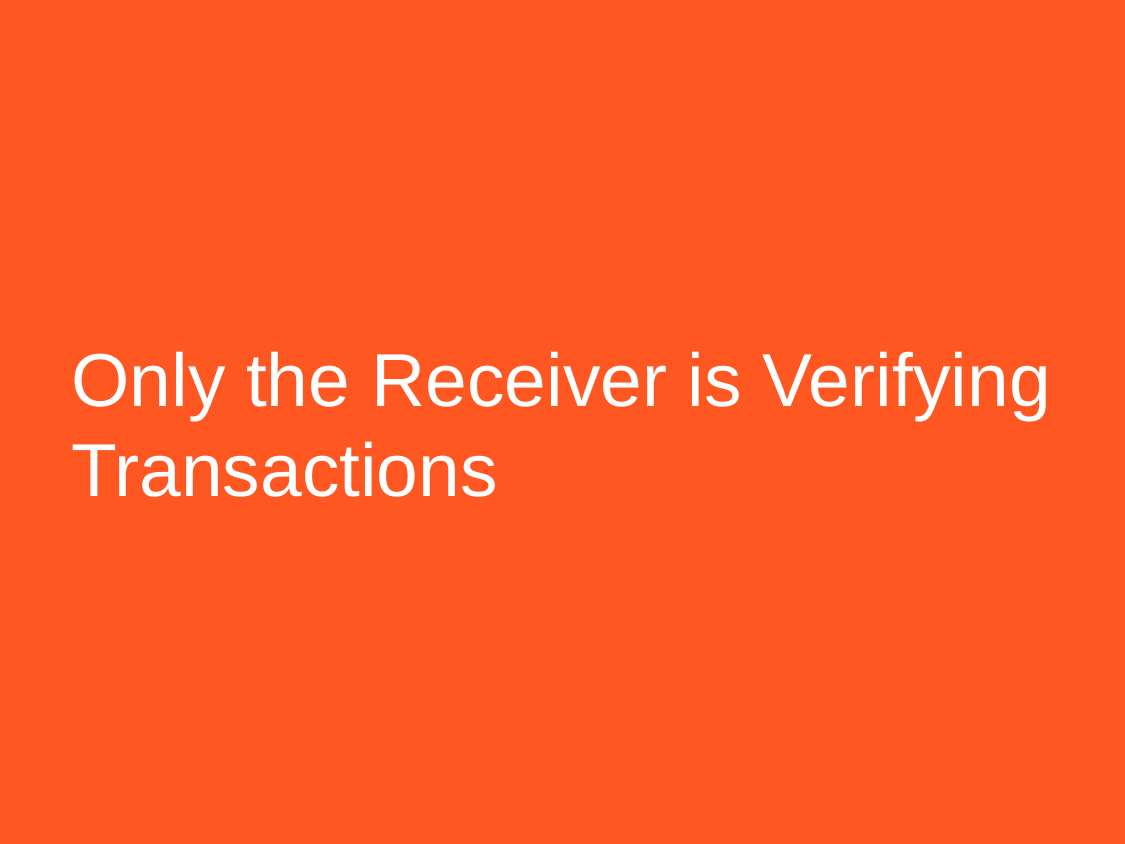

# Only the Receiver is Verifying Transactions